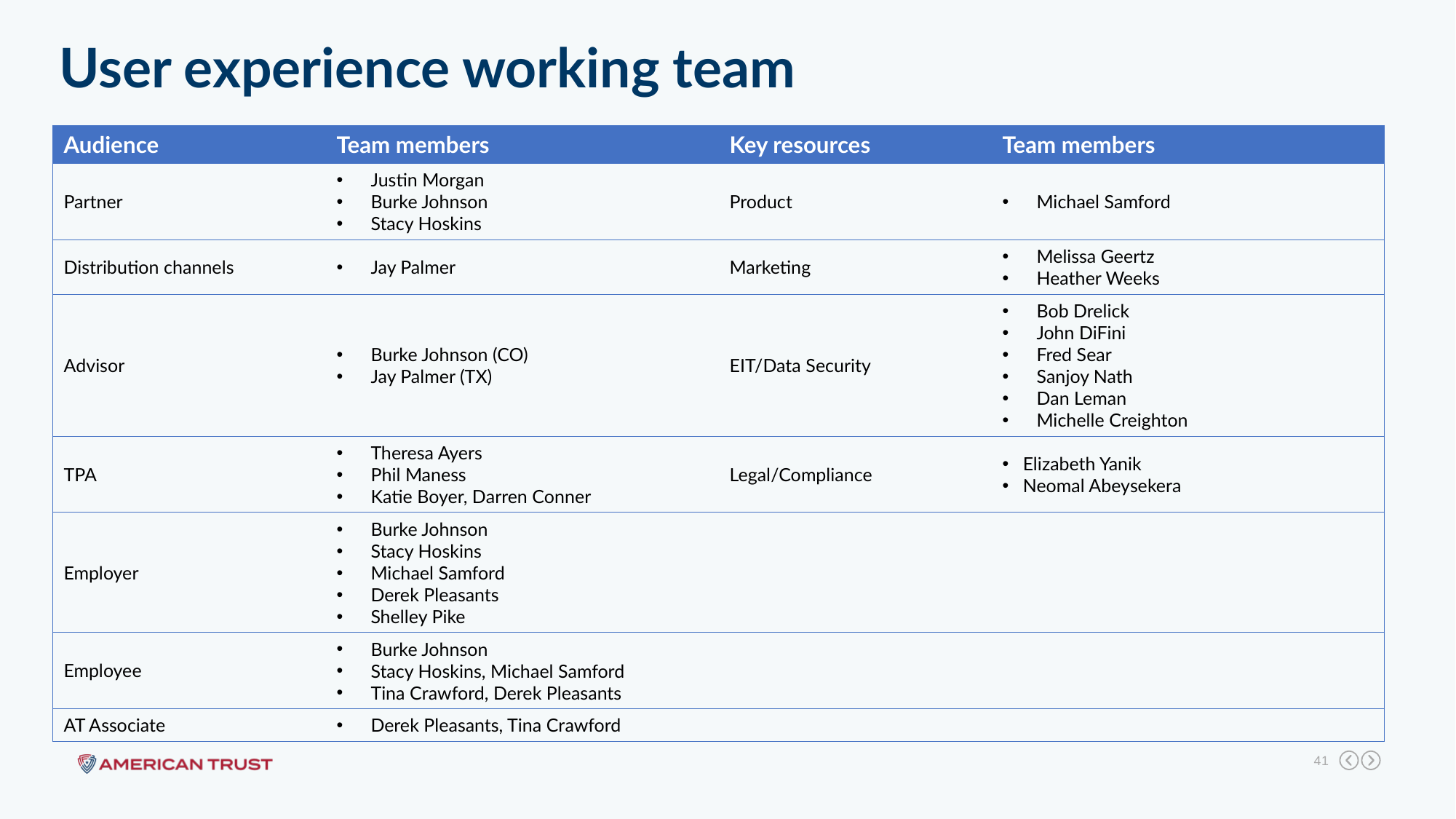

User experience working team
| Audience | Team members | Key resources | Team members |
| --- | --- | --- | --- |
| Partner | Justin Morgan Burke Johnson Stacy Hoskins | Product | Michael Samford |
| Distribution channels | Jay Palmer | Marketing | Melissa Geertz Heather Weeks |
| Advisor | Burke Johnson (CO) Jay Palmer (TX) | EIT/Data Security | Bob Drelick John DiFini Fred Sear Sanjoy Nath Dan Leman Michelle Creighton |
| TPA | Theresa Ayers Phil Maness Katie Boyer, Darren Conner | Legal/Compliance | Elizabeth Yanik Neomal Abeysekera |
| Employer | Burke Johnson Stacy Hoskins Michael Samford Derek Pleasants Shelley Pike |  |  |
| Employee | Burke Johnson Stacy Hoskins, Michael Samford Tina Crawford, Derek Pleasants |  |  |
| AT Associate | Derek Pleasants, Tina Crawford |  |  |